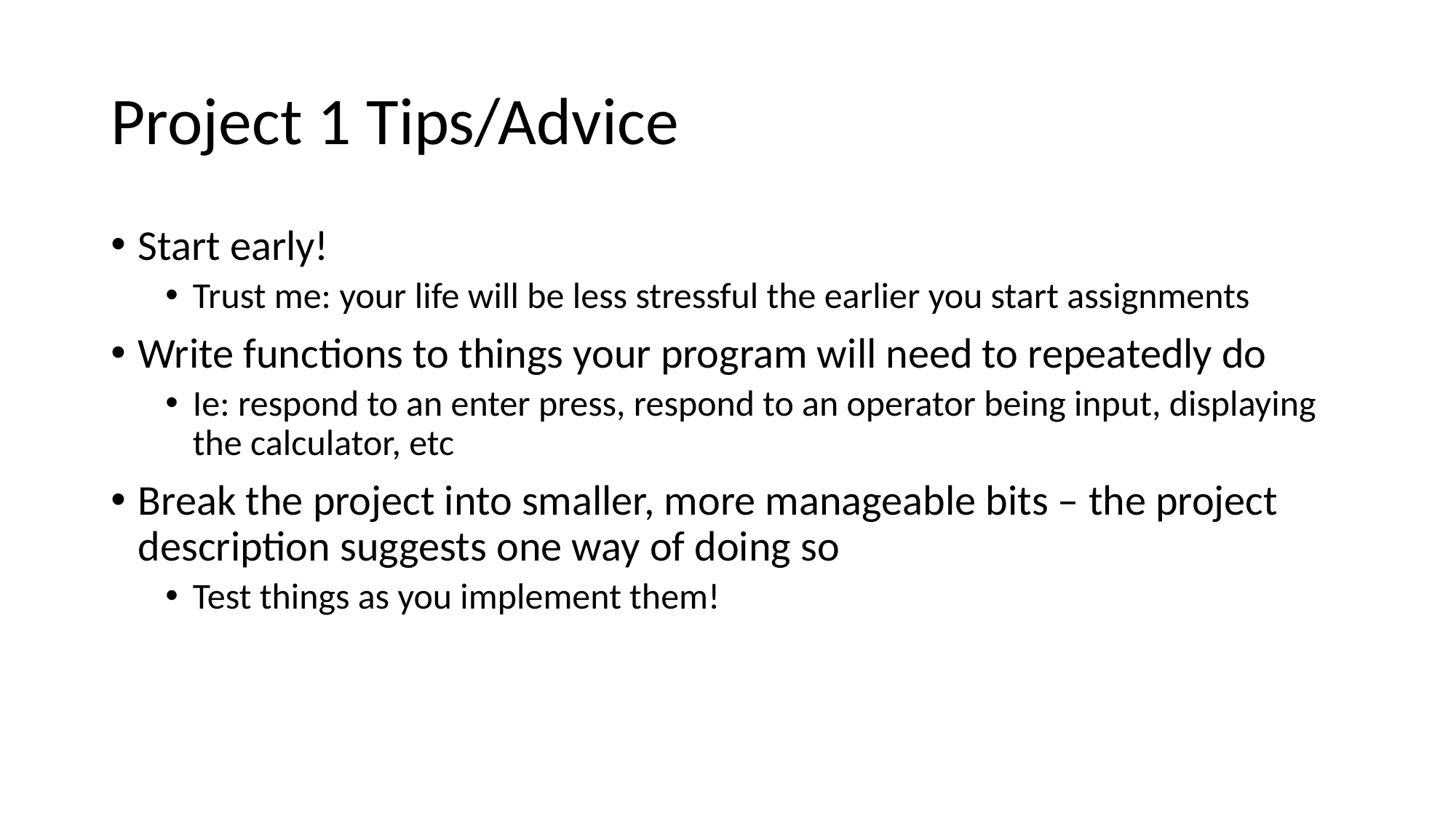

# Project 1 Tips/Advice
Start early!
Trust me: your life will be less stressful the earlier you start assignments
Write functions to things your program will need to repeatedly do
Ie: respond to an enter press, respond to an operator being input, displaying the calculator, etc
Break the project into smaller, more manageable bits – the project description suggests one way of doing so
Test things as you implement them!